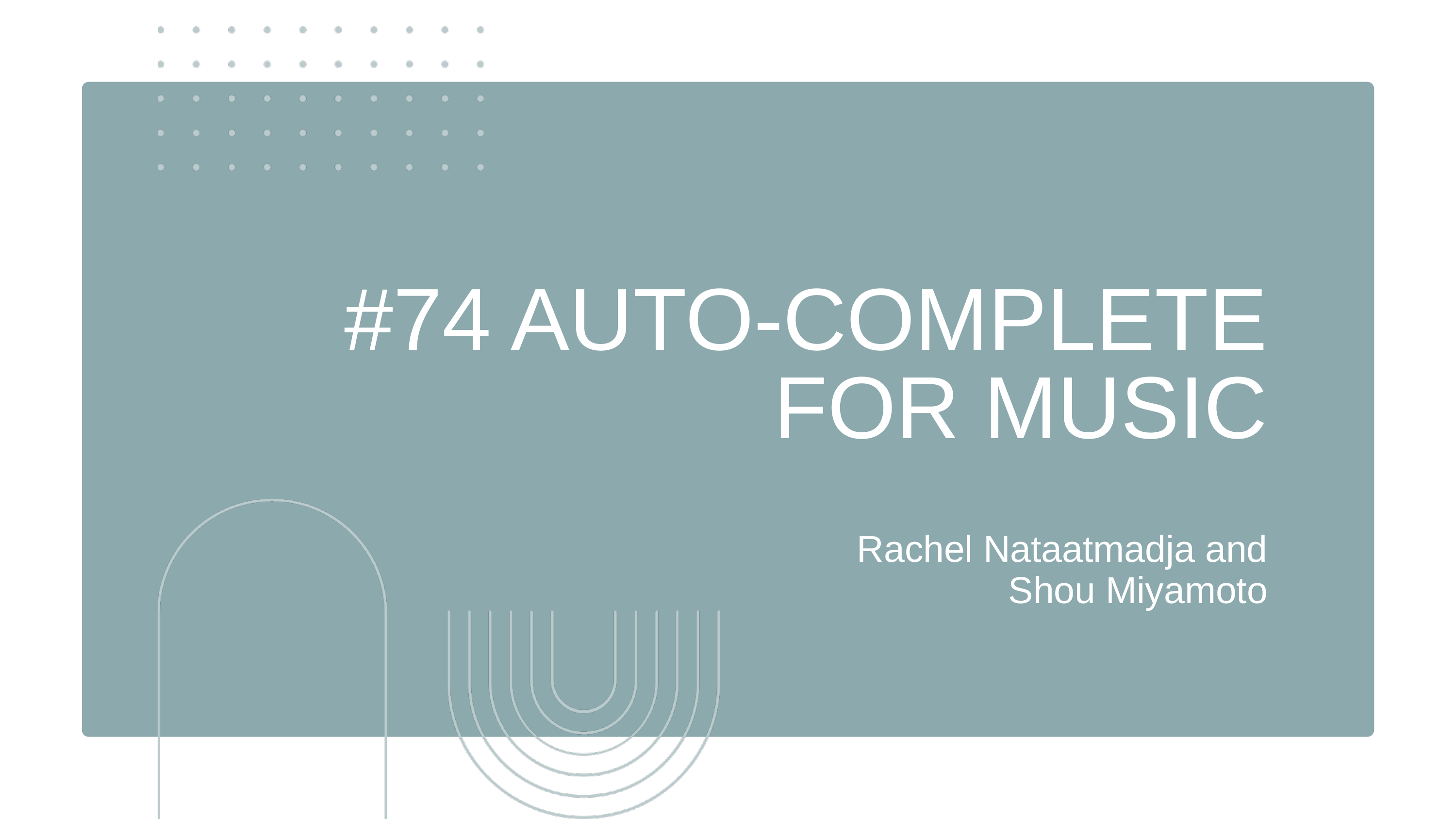

#74 AUTO-COMPLETE FOR MUSIC

Rachel Nataatmadja and Shou Miyamoto